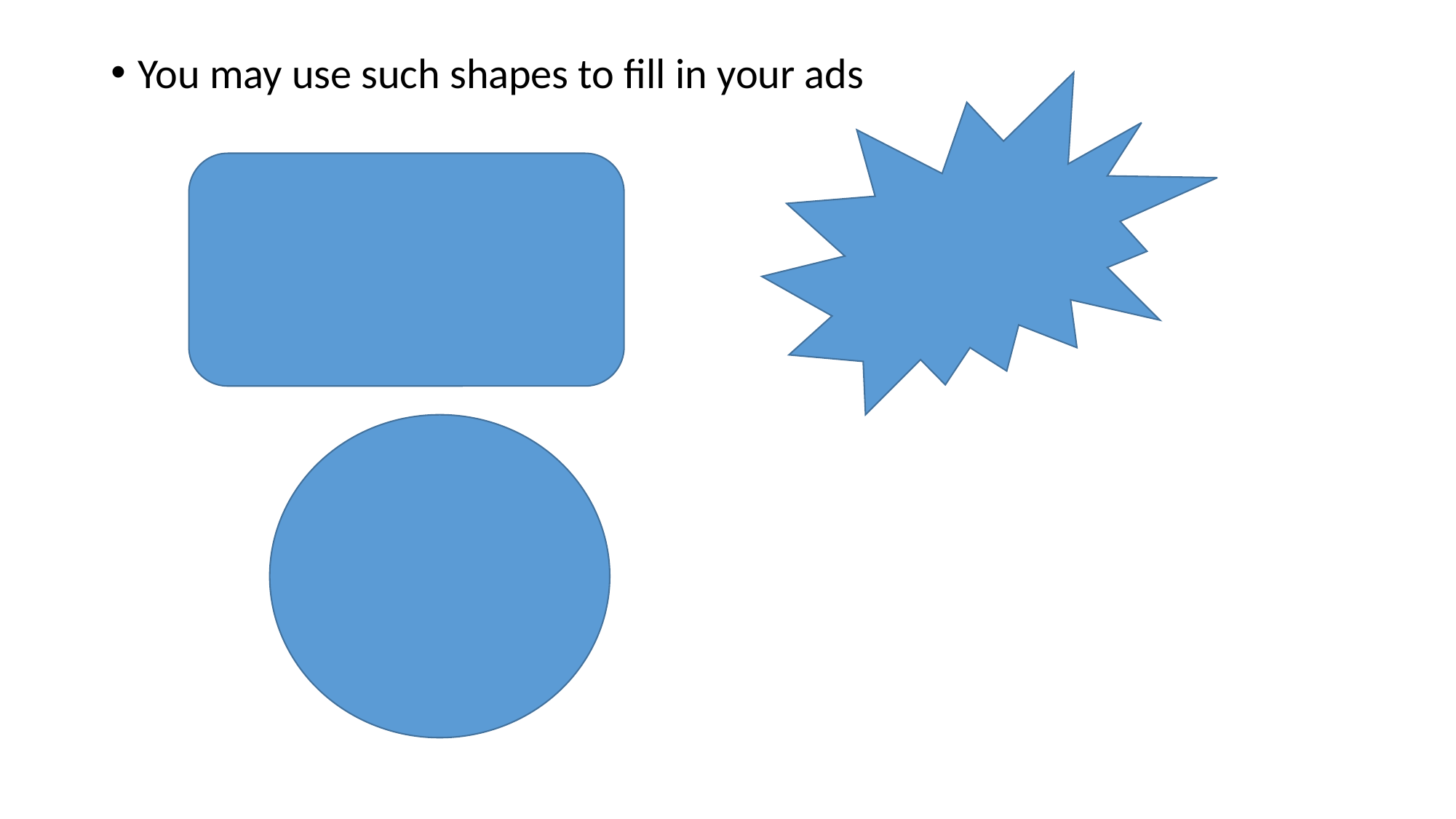

You may use such shapes to fill in your ads